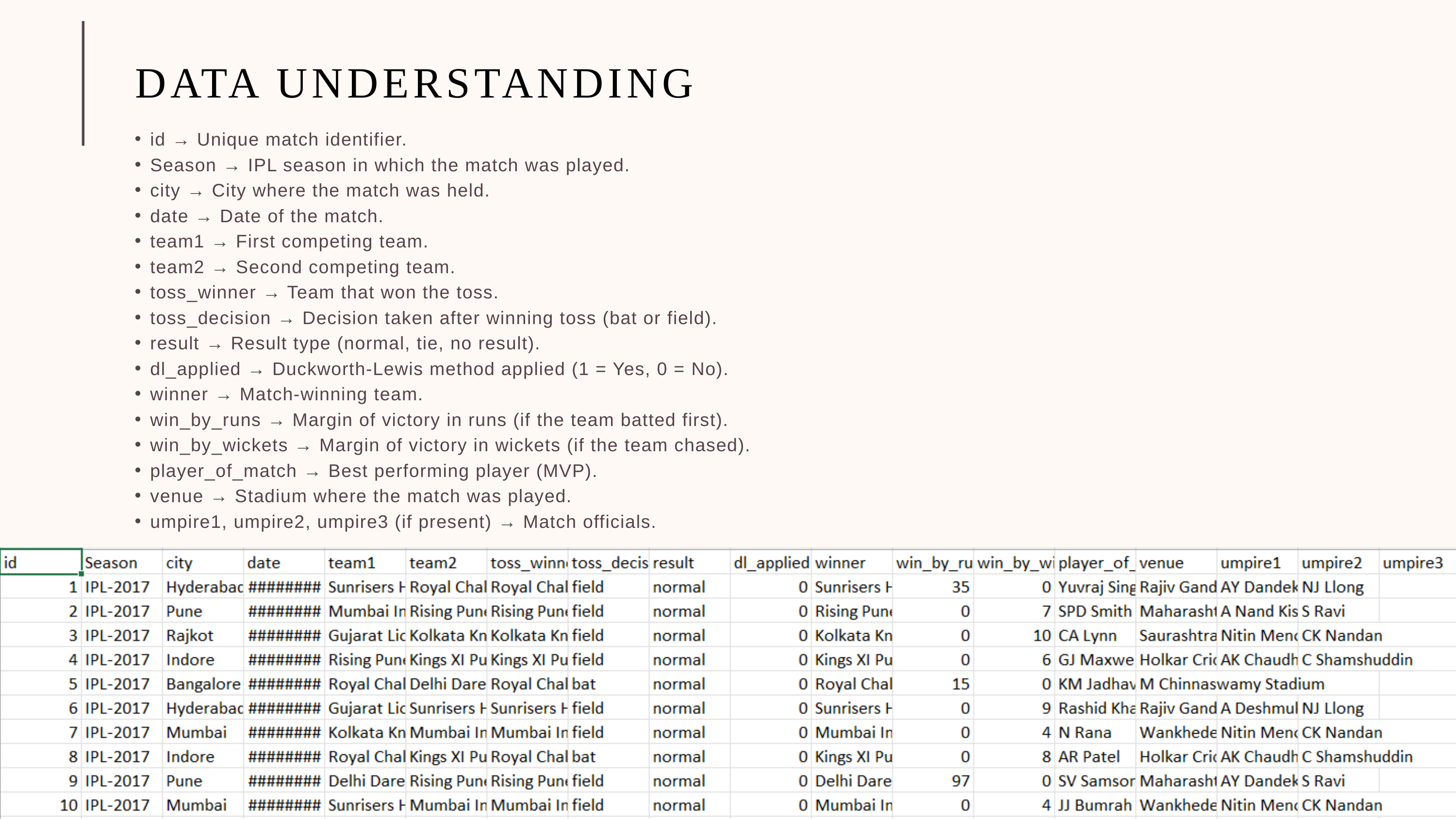

DATA UNDERSTANDING

EMPHASIZE YOUR POINTS THROUGH YOUR DIALOGUE

id → Unique match identifier.
Season → IPL season in which the match was played.
city → City where the match was held.
date → Date of the match.
team1 → First competing team.
team2 → Second competing team.
toss_winner → Team that won the toss.
toss_decision → Decision taken after winning toss (bat or field).
result → Result type (normal, tie, no result).
dl_applied → Duckworth-Lewis method applied (1 = Yes, 0 = No).
winner → Match-winning team.
win_by_runs → Margin of victory in runs (if the team batted first).
win_by_wickets → Margin of victory in wickets (if the team chased).
player_of_match → Best performing player (MVP).
venue → Stadium where the match was played.
umpire1, umpire2, umpire3 (if present) → Match officials.